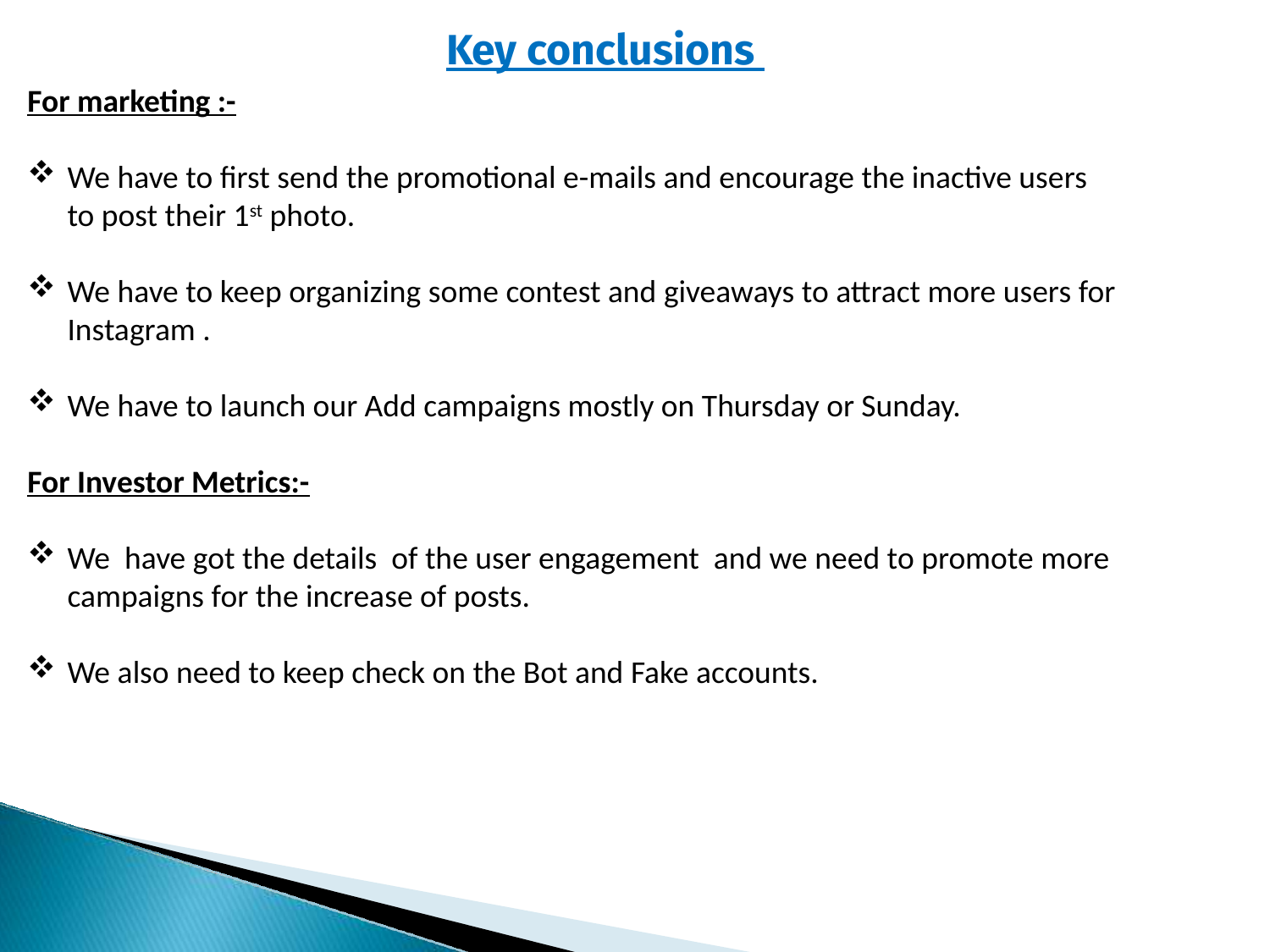

# Key conclusions
For marketing :-

We have to first send the promotional e-mails and encourage the inactive users to post their 1st photo.

We have to keep organizing some contest and giveaways to attract more users for Instagram .

We have to launch our Add campaigns mostly on Thursday or Sunday.

For Investor Metrics:-

We  have got the details  of the user engagement  and we need to promote more campaigns for the increase of posts.

We also need to keep check on the Bot and Fake accounts.